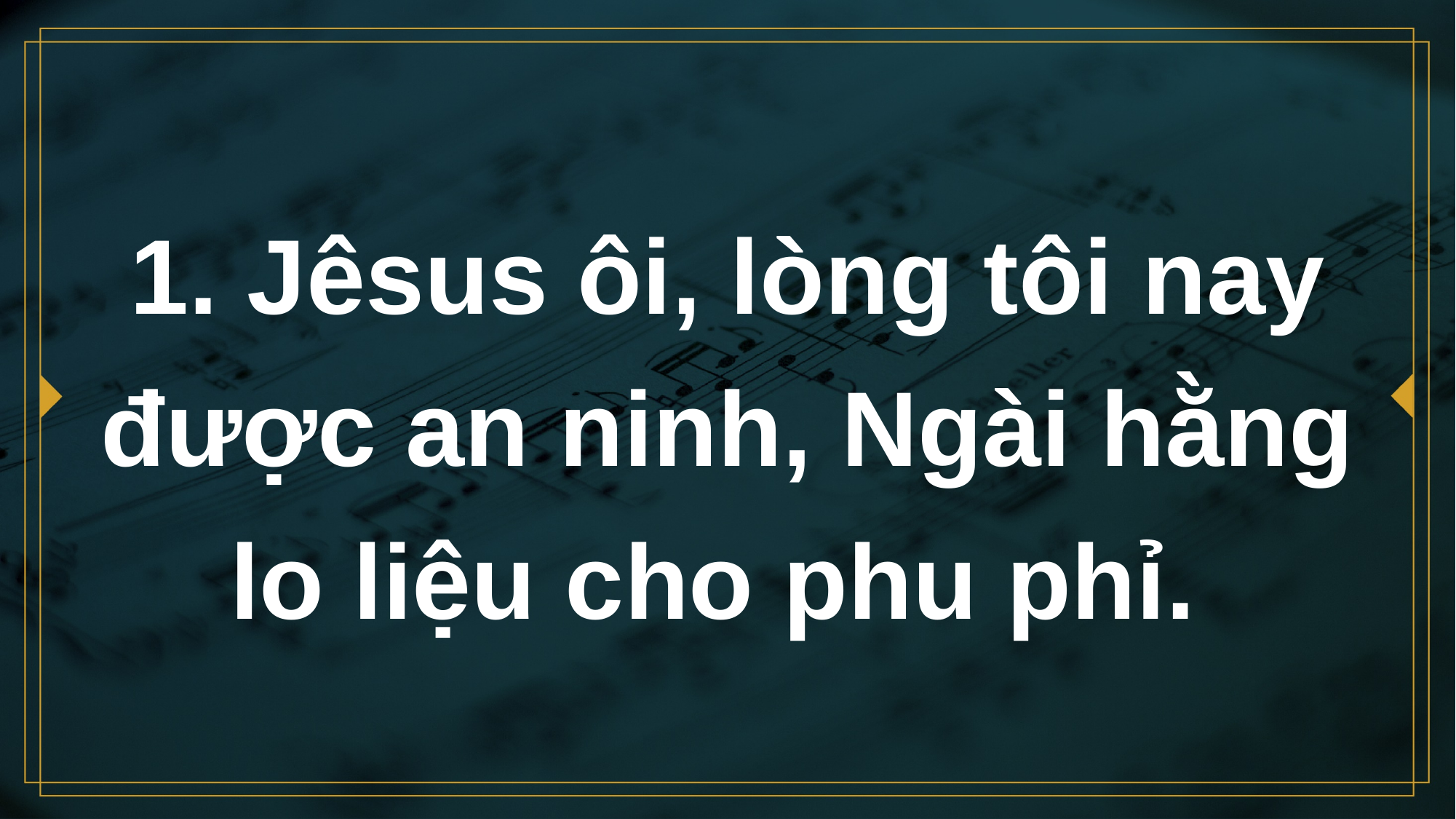

# 1. Jêsus ôi, lòng tôi nay được an ninh, Ngài hằng lo liệu cho phu phỉ.